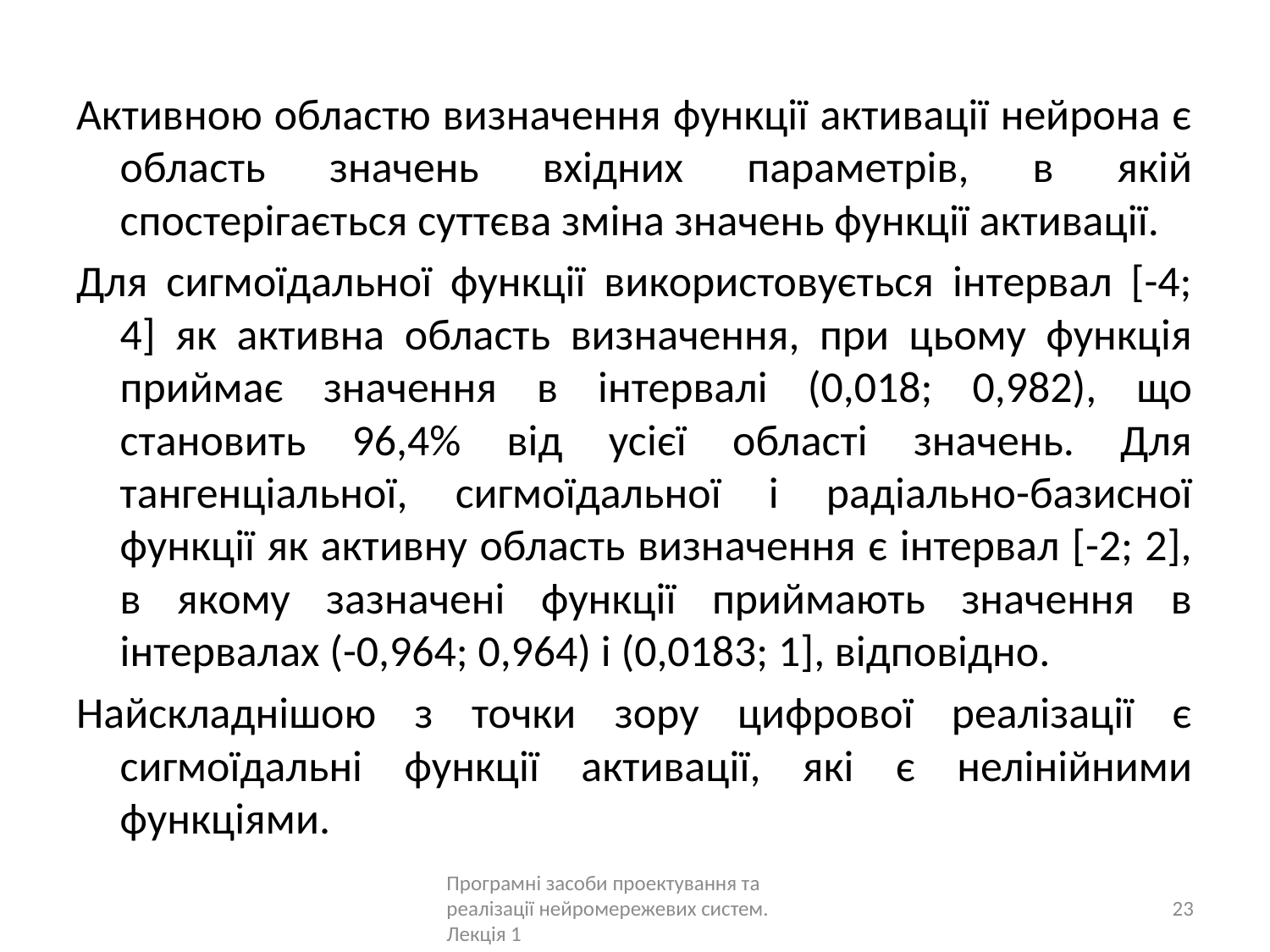

Активною областю визначення функції активації нейрона є область значень вхідних параметрів, в якій спостерігається суттєва зміна значень функції активації.
Для сигмоїдальної функції використовується інтервал [-4; 4] як активна область визначення, при цьому функція приймає значення в інтервалі (0,018; 0,982), що становить 96,4% від усієї області значень. Для тангенціальної, сигмоїдальної і радіально-базисної функції як активну область визначення є інтервал [-2; 2], в якому зазначені функції приймають значення в інтервалах (-0,964; 0,964) і (0,0183; 1], відповідно.
Найскладнішою з точки зору цифрової реалізації є сигмоїдальні функції активації, які є нелінійними функціями.
Програмні засоби проектування та реалізації нейромережевих систем. Лекція 1
23